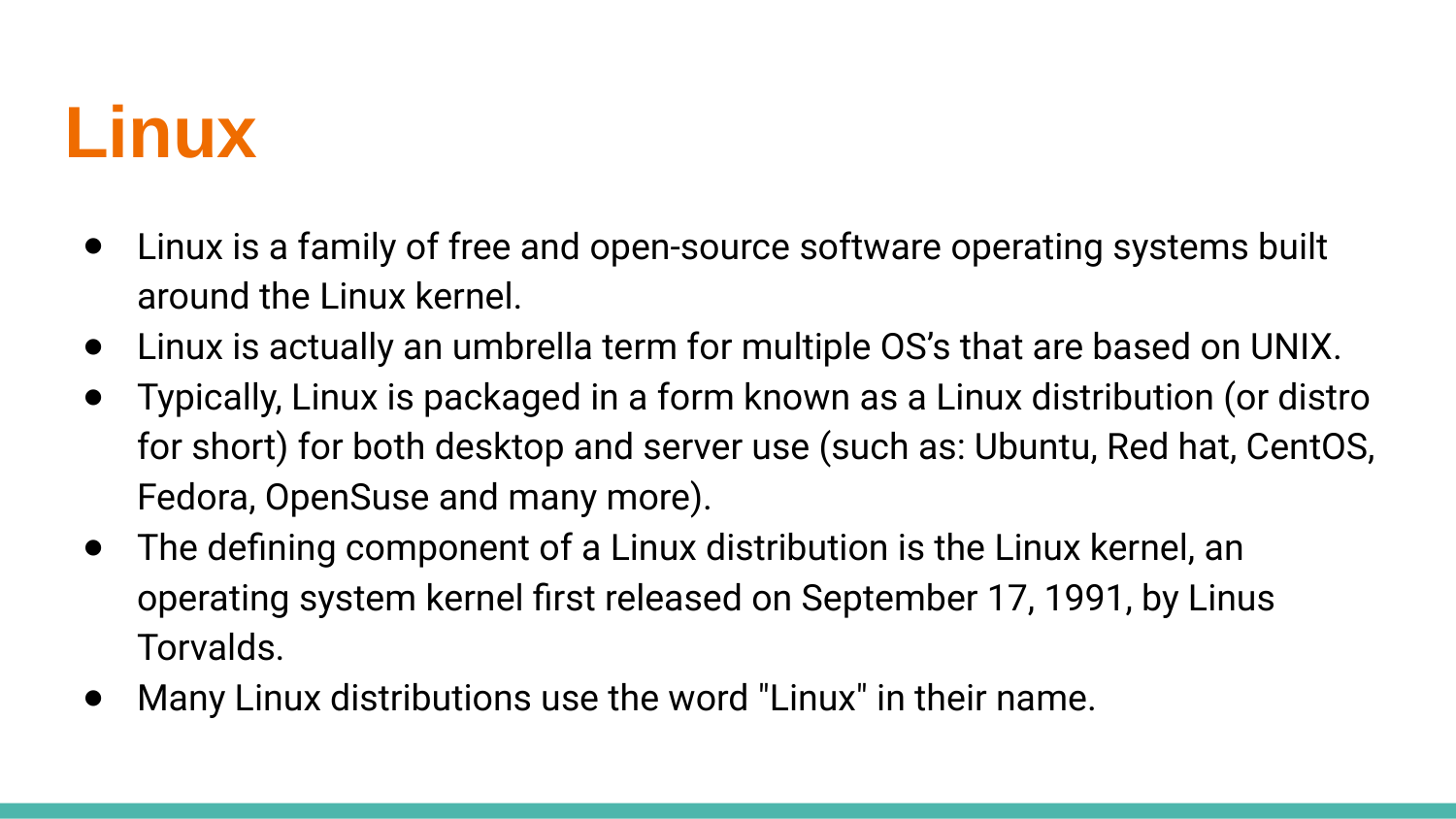

# Linux
Linux is a family of free and open-source software operating systems built around the Linux kernel.
Linux is actually an umbrella term for multiple OS’s that are based on UNIX.
Typically, Linux is packaged in a form known as a Linux distribution (or distro for short) for both desktop and server use (such as: Ubuntu, Red hat, CentOS, Fedora, OpenSuse and many more).
The defining component of a Linux distribution is the Linux kernel, an operating system kernel first released on September 17, 1991, by Linus Torvalds.
Many Linux distributions use the word "Linux" in their name.